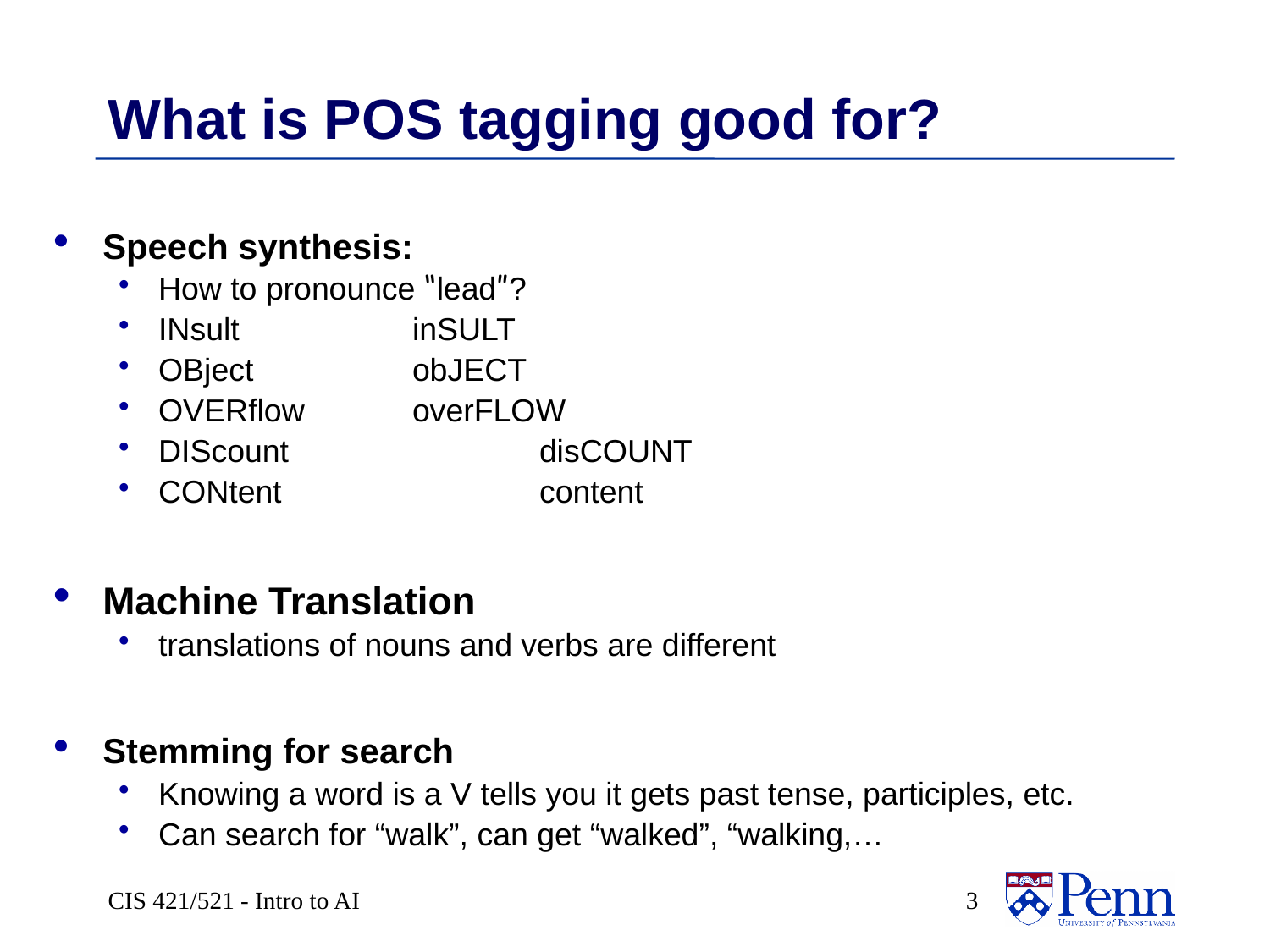

# What is POS tagging good for?
Speech synthesis:
How to pronounce “lead”?
INsult 		inSULT
OBject	 	obJECT
OVERflow 	overFLOW
DIScount		disCOUNT
CONtent 		content

Machine Translation
translations of nouns and verbs are different

Stemming for search
Knowing a word is a V tells you it gets past tense, participles, etc.
Can search for “walk”, can get “walked”, “walking,…
CIS 421/521 - Intro to AI
       3